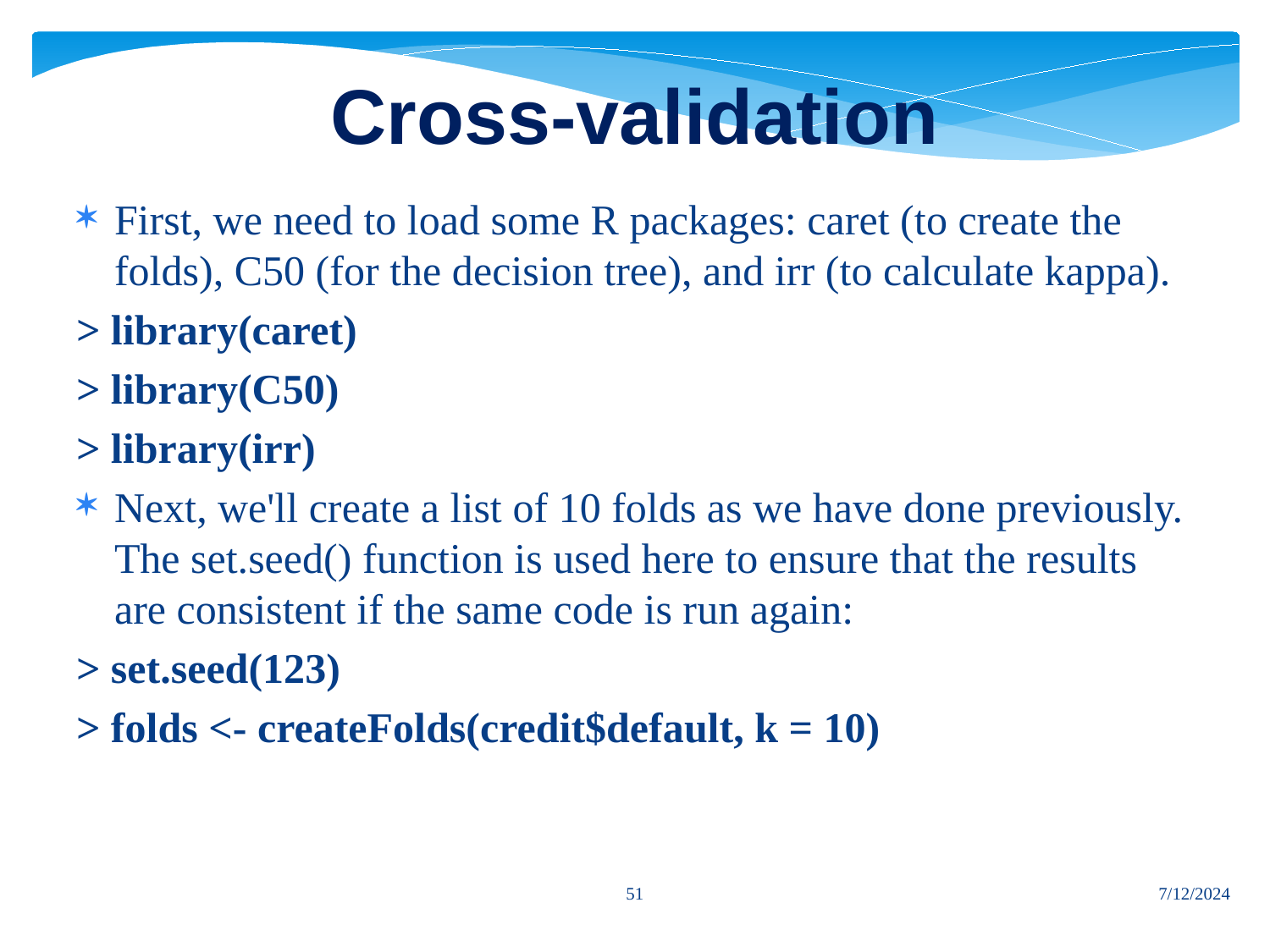

# Cross-validation
First, we need to load some R packages: caret (to create the folds), C50 (for the decision tree), and irr (to calculate kappa).
> library(caret)
> library(C50)
> library(irr)
Next, we'll create a list of 10 folds as we have done previously. The set.seed() function is used here to ensure that the results are consistent if the same code is run again:
> set.seed(123)
> folds <- createFolds(credit$default, k = 10)

51

7/12/2024